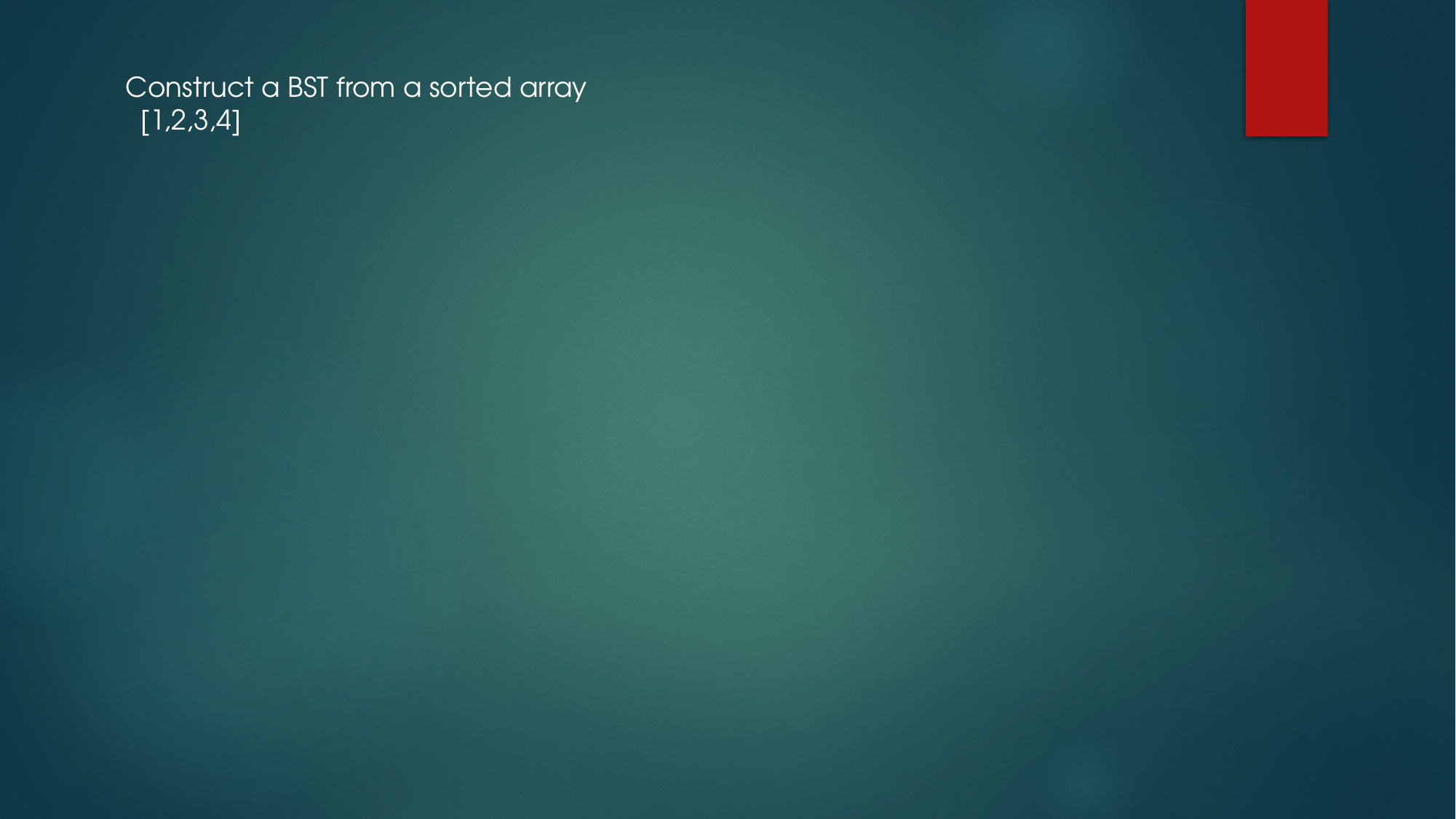

Construct a BST from a sorted array
  [1,2,3,4]